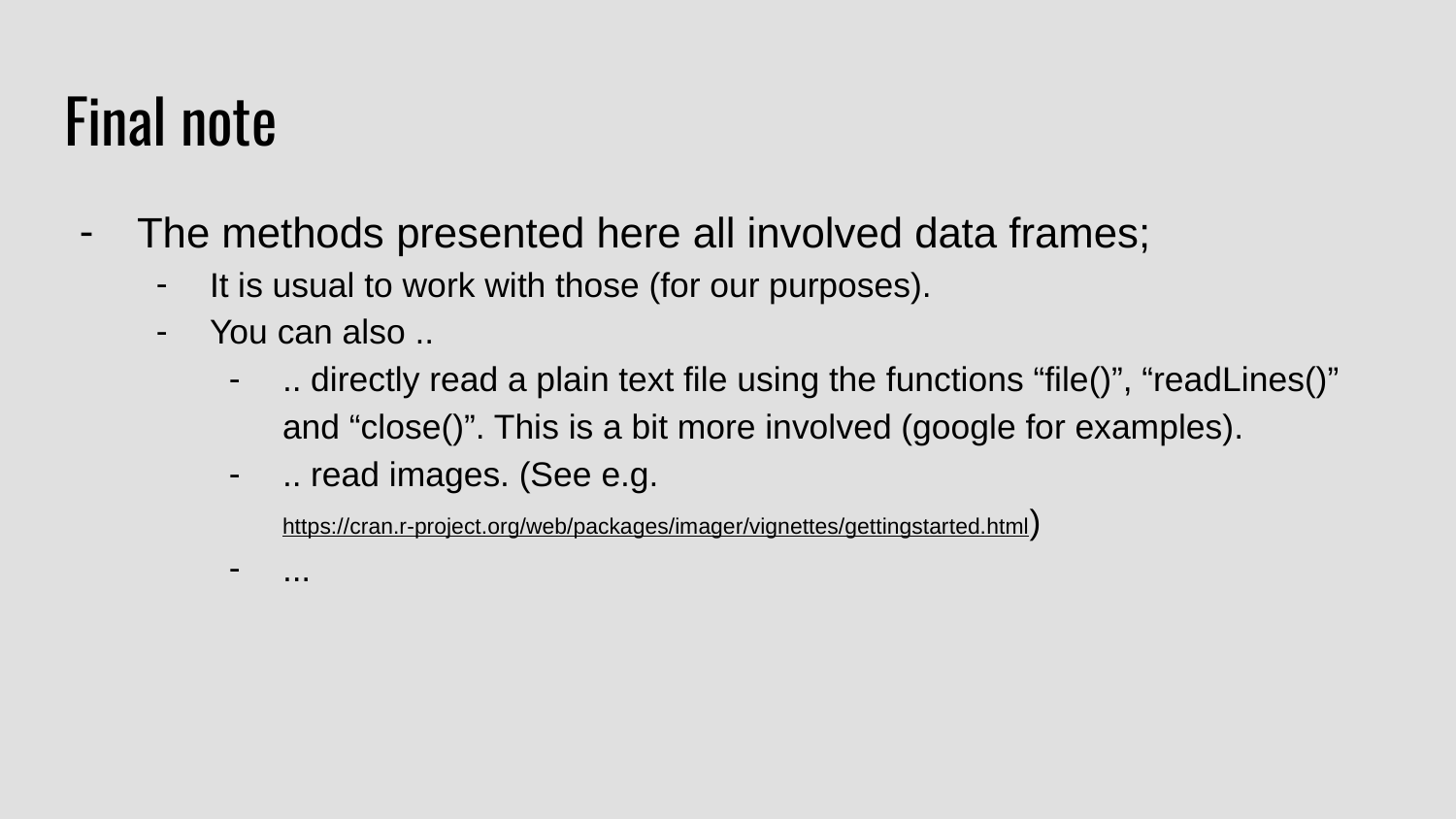

# Final note
The methods presented here all involved data frames;
It is usual to work with those (for our purposes).
You can also ..
.. directly read a plain text file using the functions “file()”, “readLines()” and “close()”. This is a bit more involved (google for examples).
.. read images. (See e.g. https://cran.r-project.org/web/packages/imager/vignettes/gettingstarted.html)
...